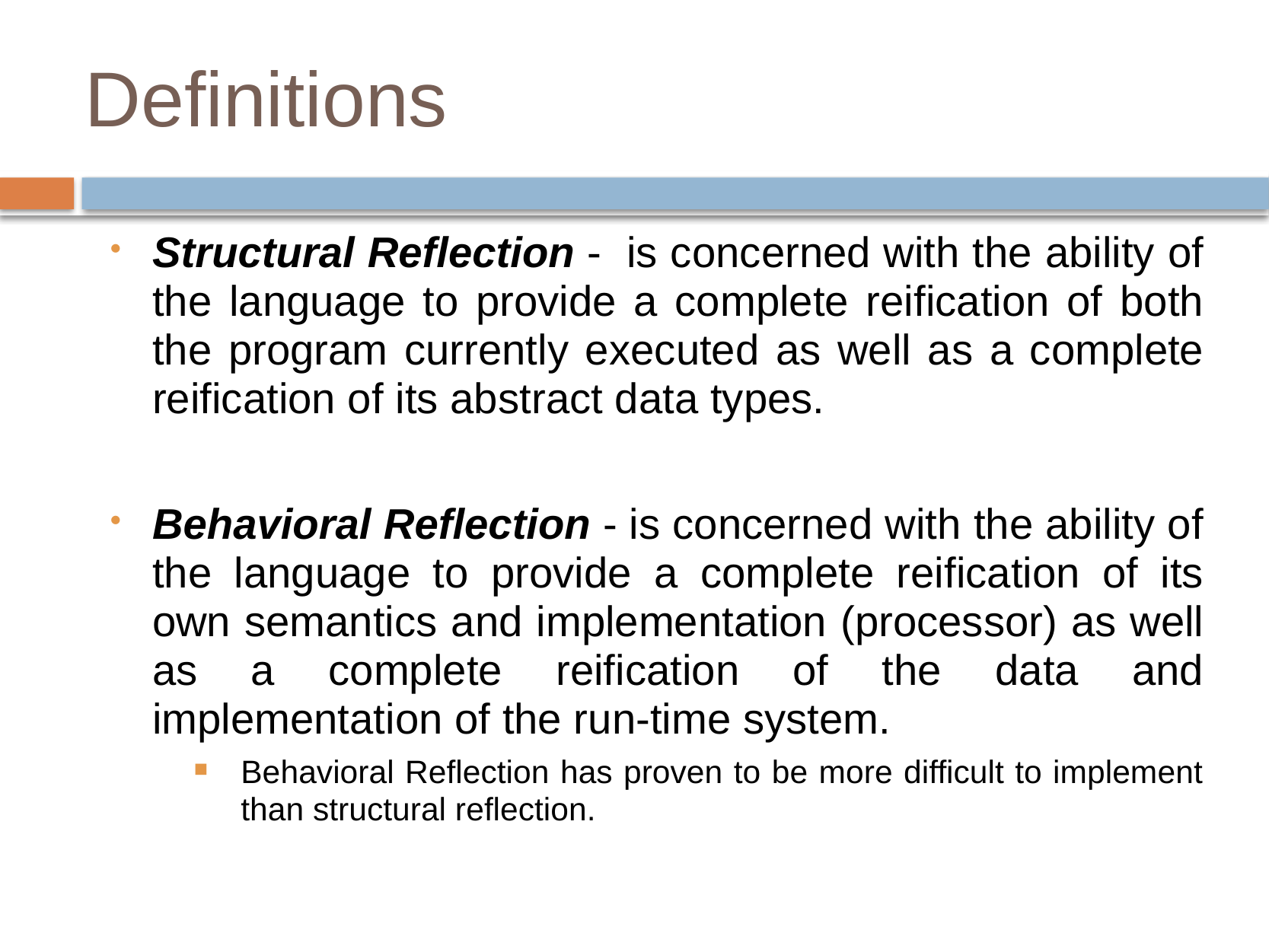

# Definitions
Structural Reflection -  is concerned with the ability of the language to provide a complete reification of both the program currently executed as well as a complete reification of its abstract data types.

Behavioral Reflection - is concerned with the ability of the language to provide a complete reification of its own semantics and implementation (processor) as well as a complete reification of the data and implementation of the run-time system.
Behavioral Reflection has proven to be more difficult to implement than structural reflection.